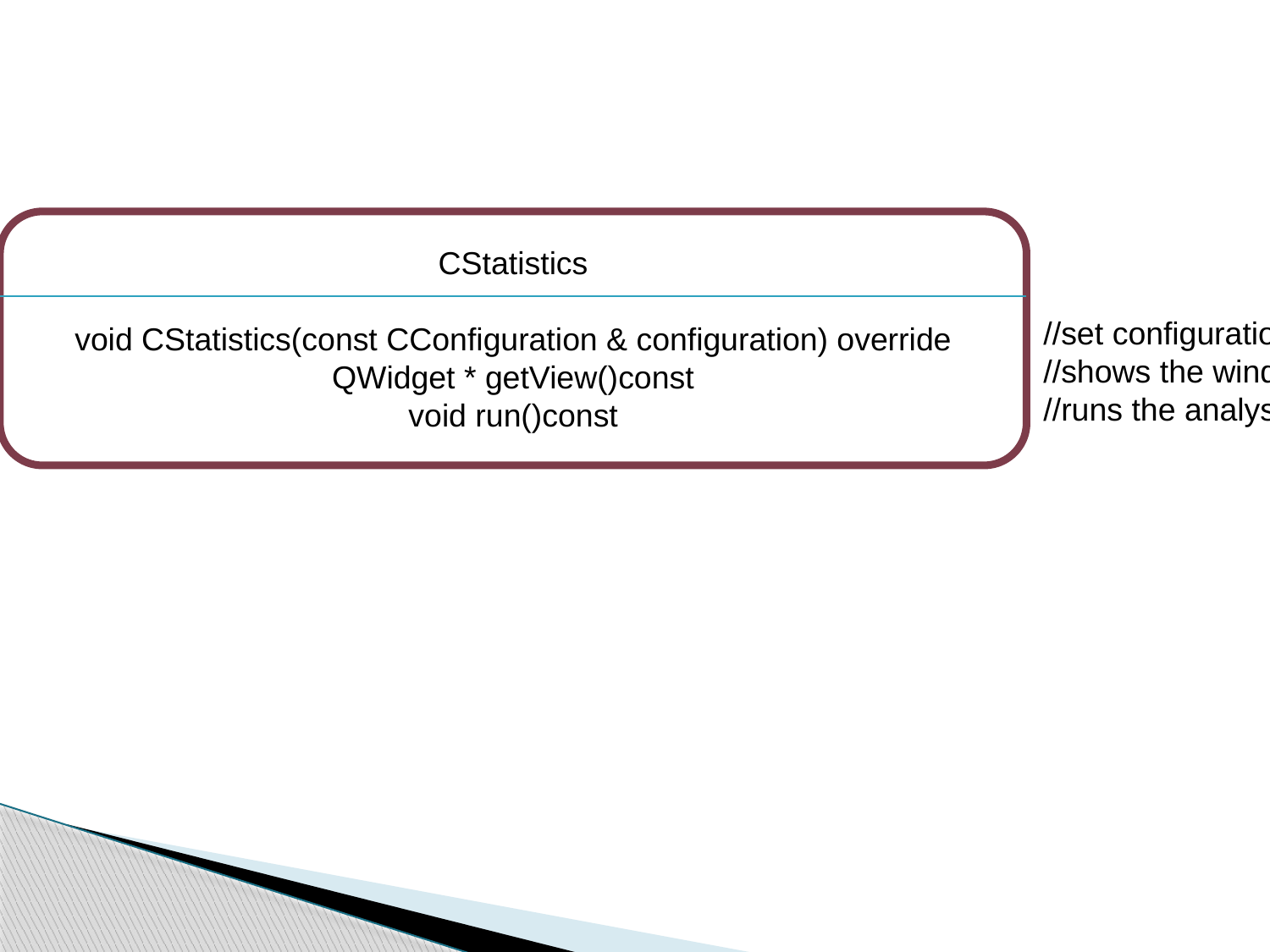

CStatistics

void CStatistics(const CConfiguration & configuration) override
QWidget * getView()const
void run()const
//set configuration
//shows the window of result
//runs the analyse